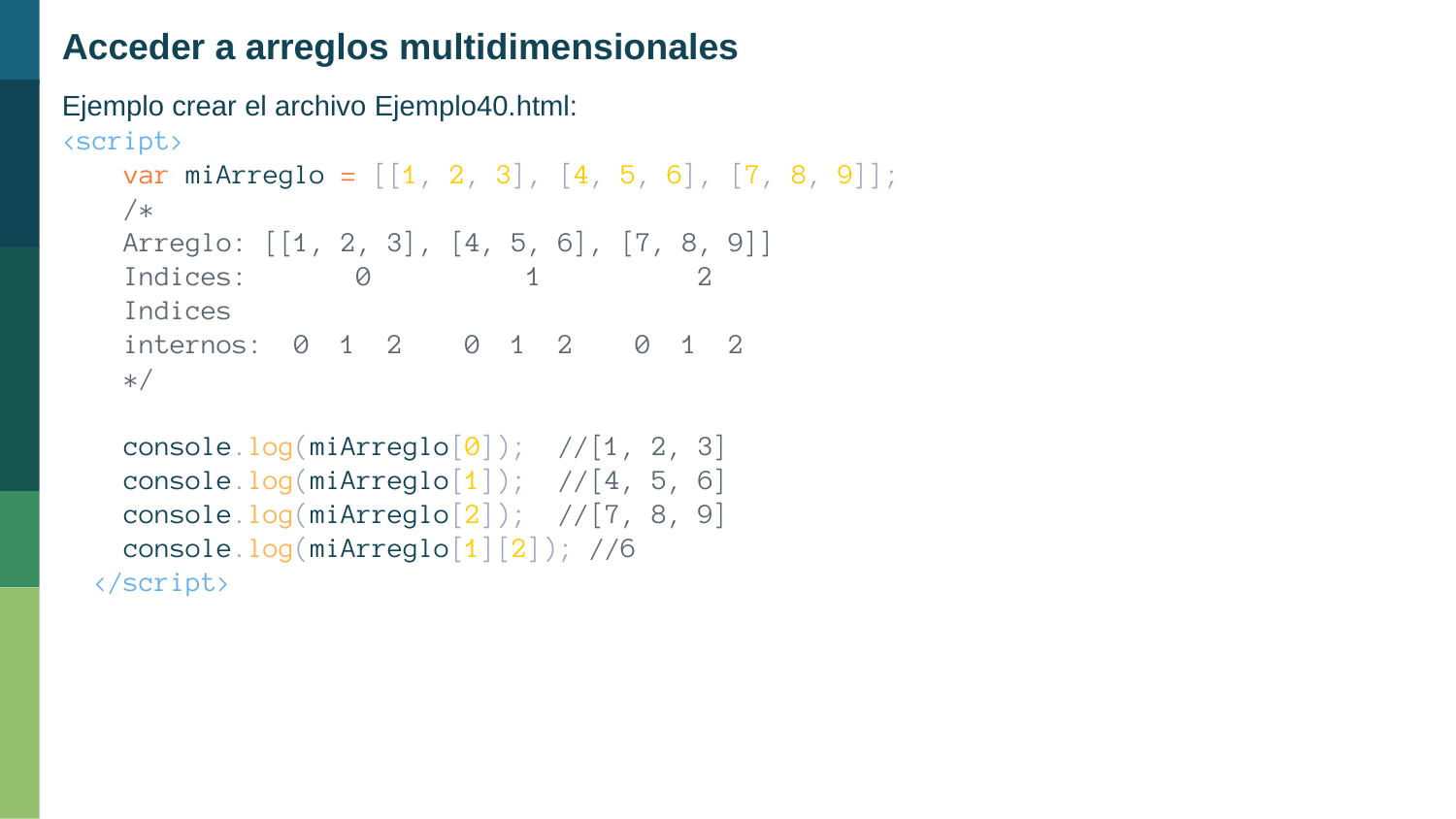

Acceder a arreglos multidimensionales
Ejemplo crear el archivo Ejemplo40.html:
<script>
    var miArreglo = [[1, 2, 3], [4, 5, 6], [7, 8, 9]];
    /*
    Arreglo: [[1, 2, 3], [4, 5, 6], [7, 8, 9]]
    Indices:       0          1          2
    Indices
    internos:  0  1  2    0  1  2    0  1  2
    */
    console.log(miArreglo[0]);  //[1, 2, 3]
    console.log(miArreglo[1]);  //[4, 5, 6]
    console.log(miArreglo[2]);  //[7, 8, 9]
    console.log(miArreglo[1][2]); //6
  </script>